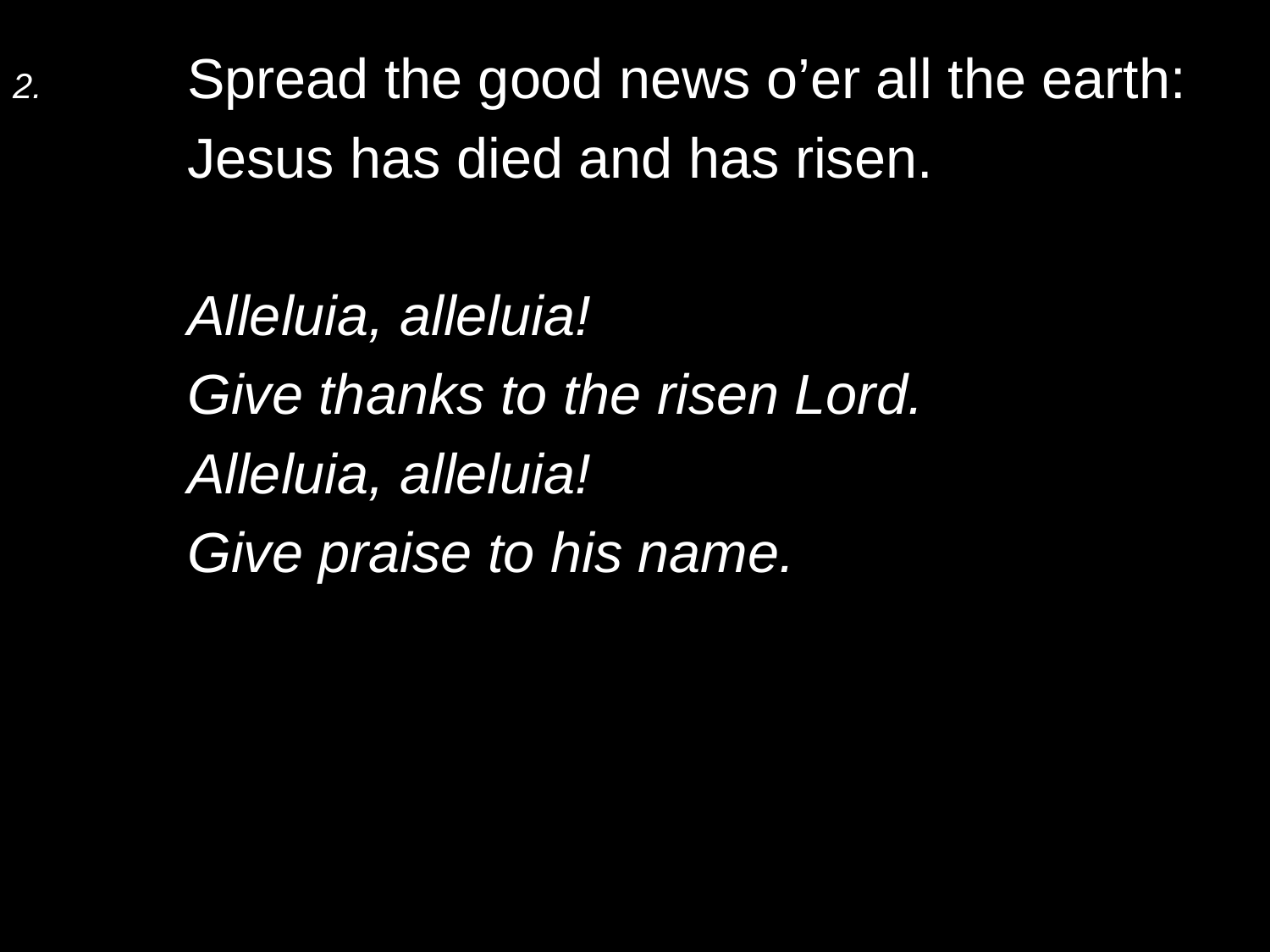

2.	Spread the good news o’er all the earth:
	Jesus has died and has risen.

	Alleluia, alleluia!
	Give thanks to the risen Lord.
	Alleluia, alleluia!
	Give praise to his name.